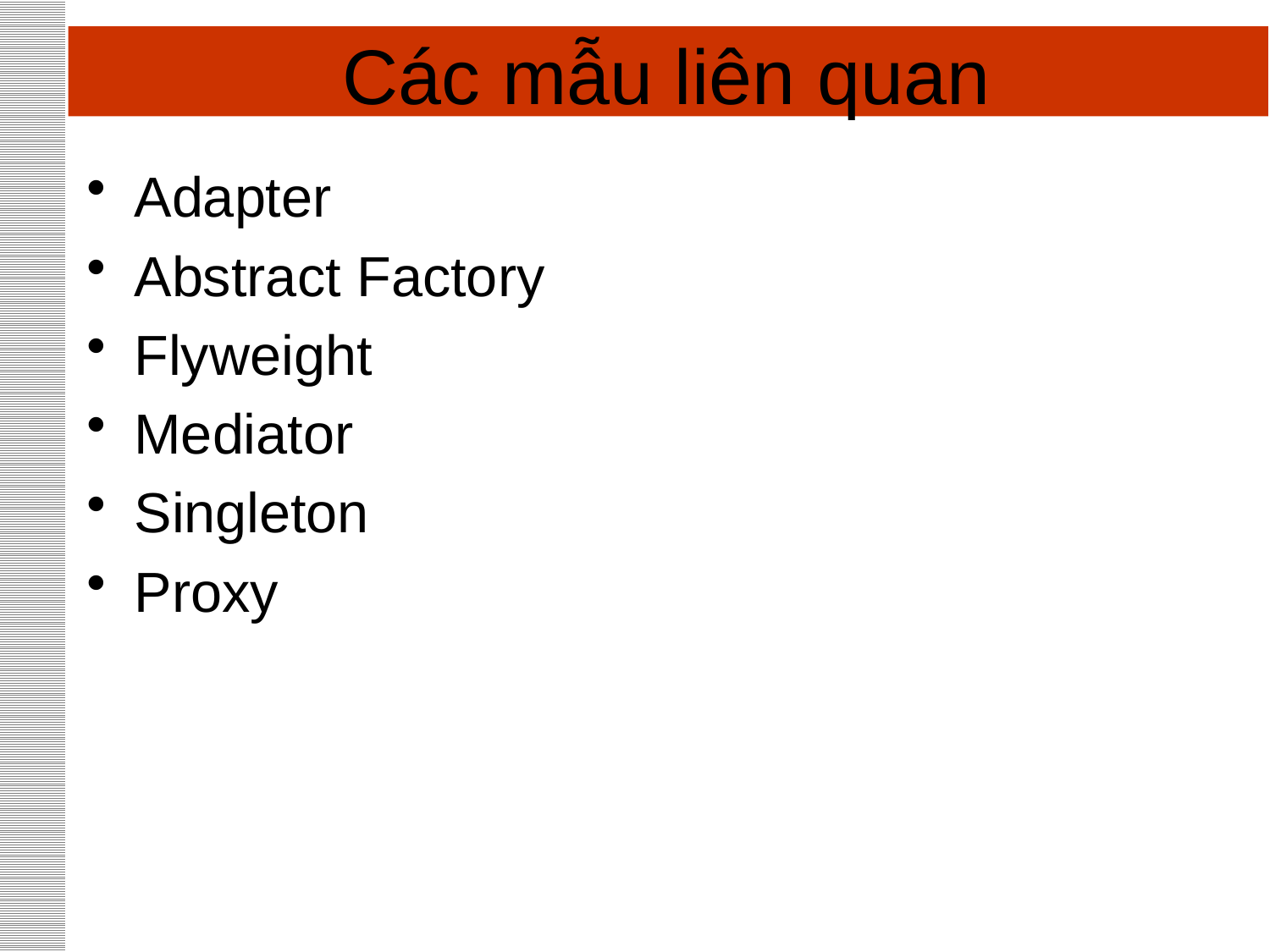

# Các mẫu liên quan
Adapter
Abstract Factory
Flyweight
Mediator
Singleton
Proxy